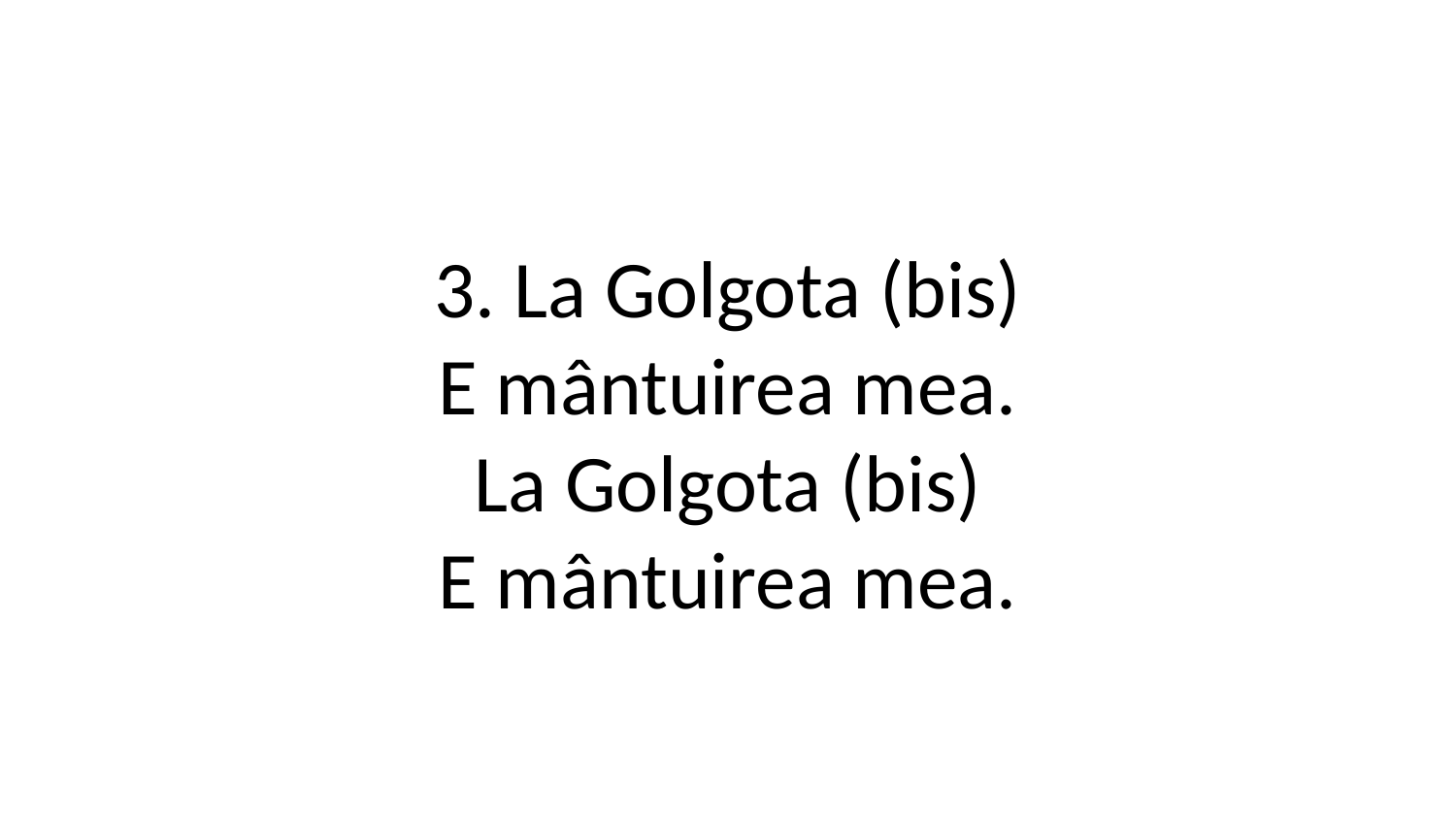

3. La Golgota (bis)
E mântuirea mea.
La Golgota (bis)
E mântuirea mea.